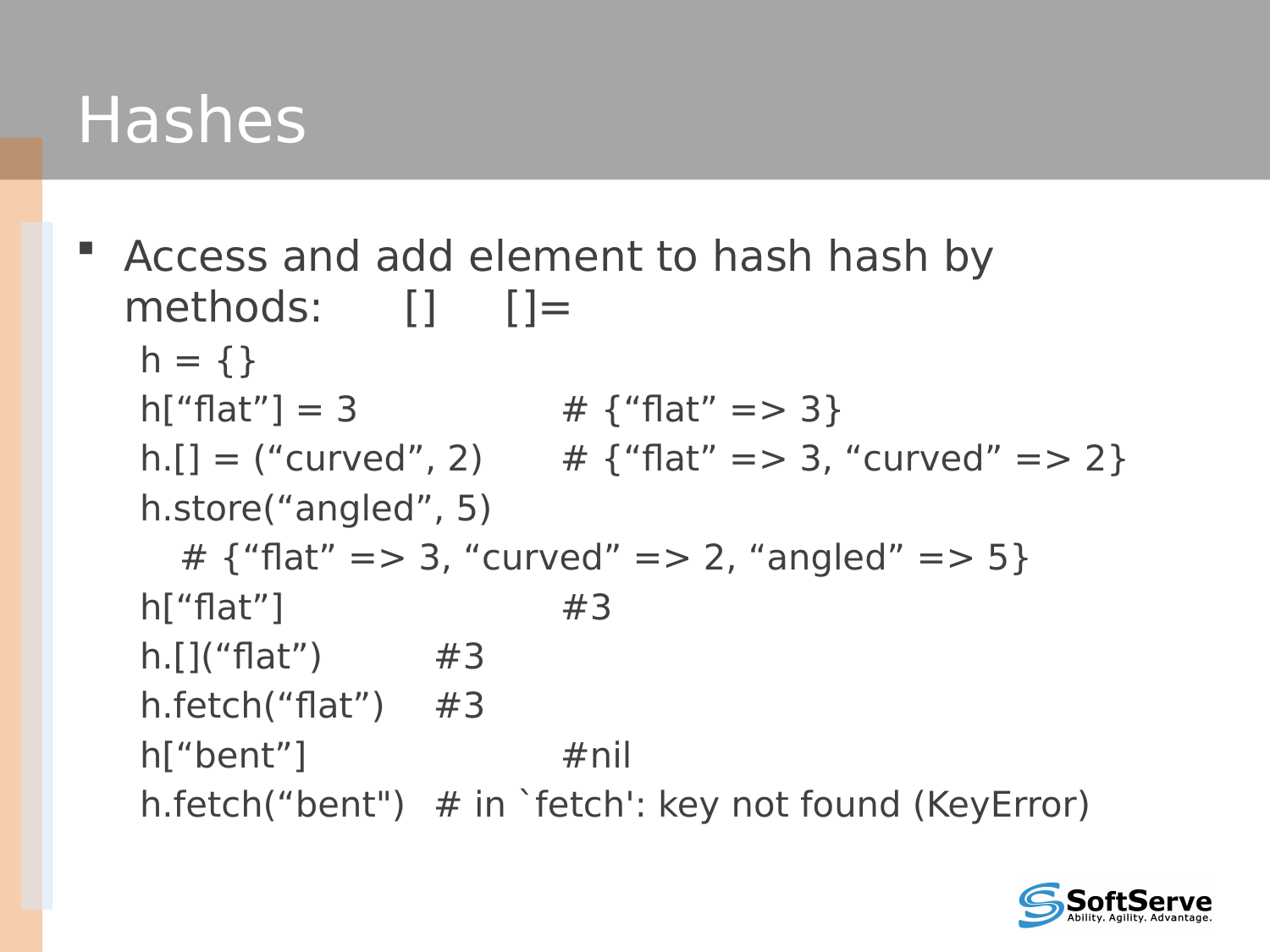

# Hashes
Access and add element to hash hash by methods:      []     []=
h = {}
h[“flat”] = 3   		# {“flat” => 3}
h.[] = (“curved”, 2)	# {“flat” => 3, “curved” => 2}
h.store(“angled”, 5)
	# {“flat” => 3, “curved” => 2, “angled” => 5}
h[“flat”]  		#3
h.[](“flat”) 	#3
h.fetch(“flat”)	#3
h[“bent”]		#nil
h.fetch(“bent")	# in `fetch': key not found (KeyError)